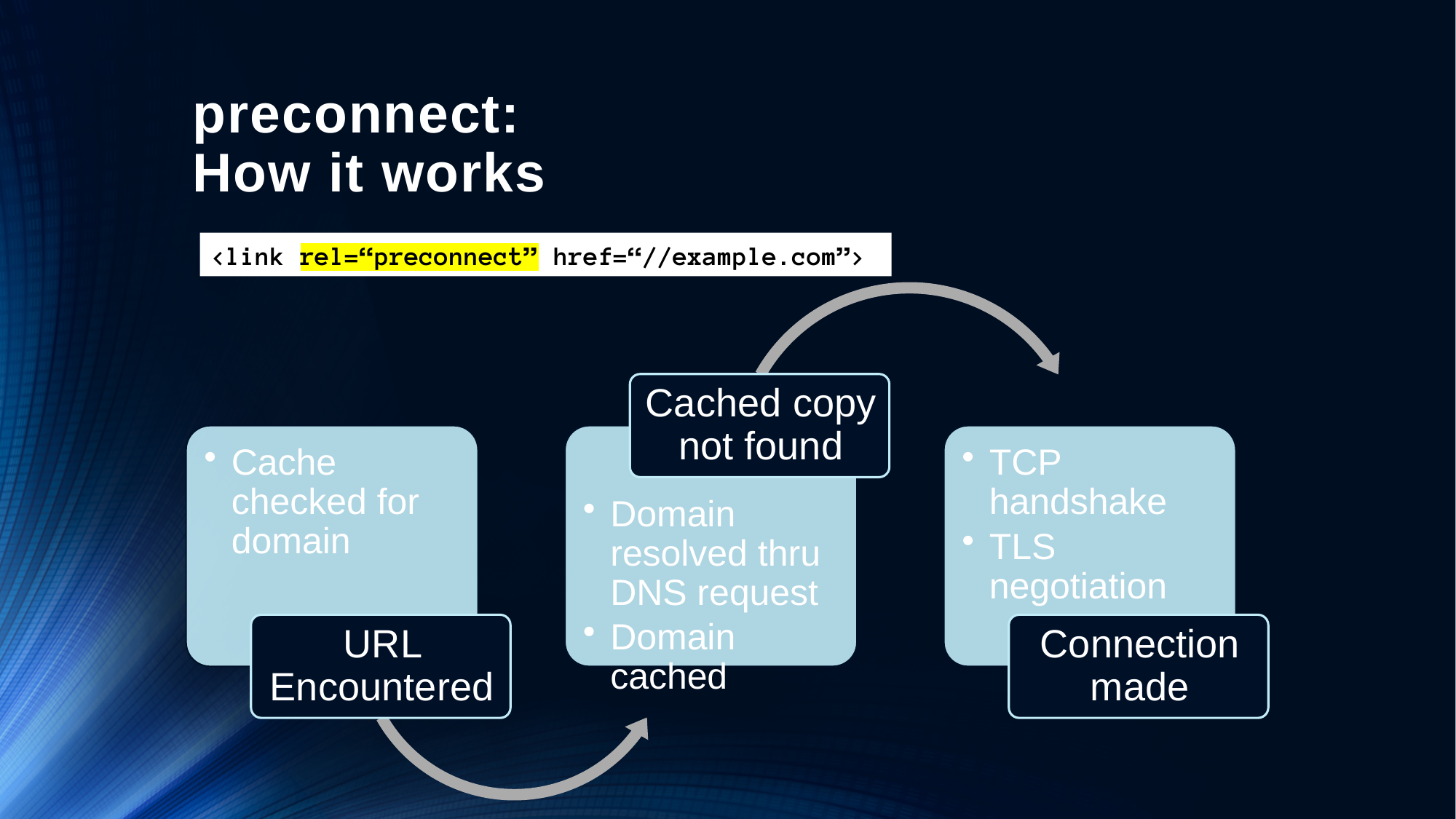

# preconnect: How it works
<link rel=“preconnect” href=“//example.com”>
Cache checked for domain
URL Encountered
Domain resolved thru DNS request
Domain cached
Cached copy not found
TCP handshake
TLS negotiation
Connection made